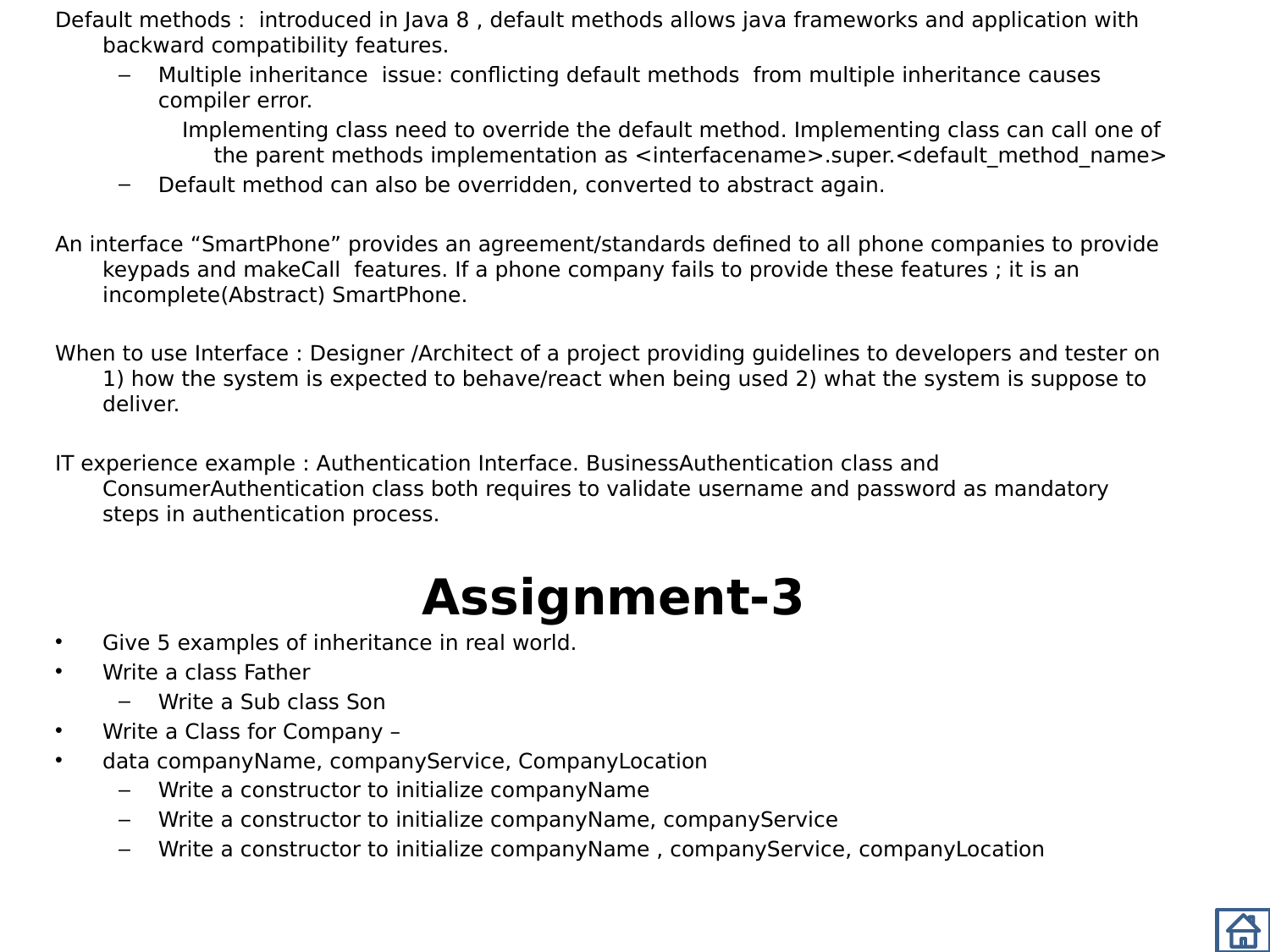

Default methods :  introduced in Java 8 , default methods allows java frameworks and application with backward compatibility features.
Multiple inheritance  issue: conflicting default methods  from multiple inheritance causes compiler error.
Implementing class need to override the default method. Implementing class can call one of the parent methods implementation as <interfacename>.super.<default_method_name>
Default method can also be overridden, converted to abstract again.

An interface “SmartPhone” provides an agreement/standards defined to all phone companies to provide keypads and makeCall  features. If a phone company fails to provide these features ; it is an incomplete(Abstract) SmartPhone.

When to use Interface : Designer /Architect of a project providing guidelines to developers and tester on 1) how the system is expected to behave/react when being used 2) what the system is suppose to deliver.

IT experience example : Authentication Interface. BusinessAuthentication class and ConsumerAuthentication class both requires to validate username and password as mandatory steps in authentication process.

Assignment-3
Give 5 examples of inheritance in real world.
Write a class Father
Write a Sub class Son
Write a Class for Company –
data companyName, companyService, CompanyLocation
Write a constructor to initialize companyName
Write a constructor to initialize companyName, companyService
Write a constructor to initialize companyName , companyService, companyLocation